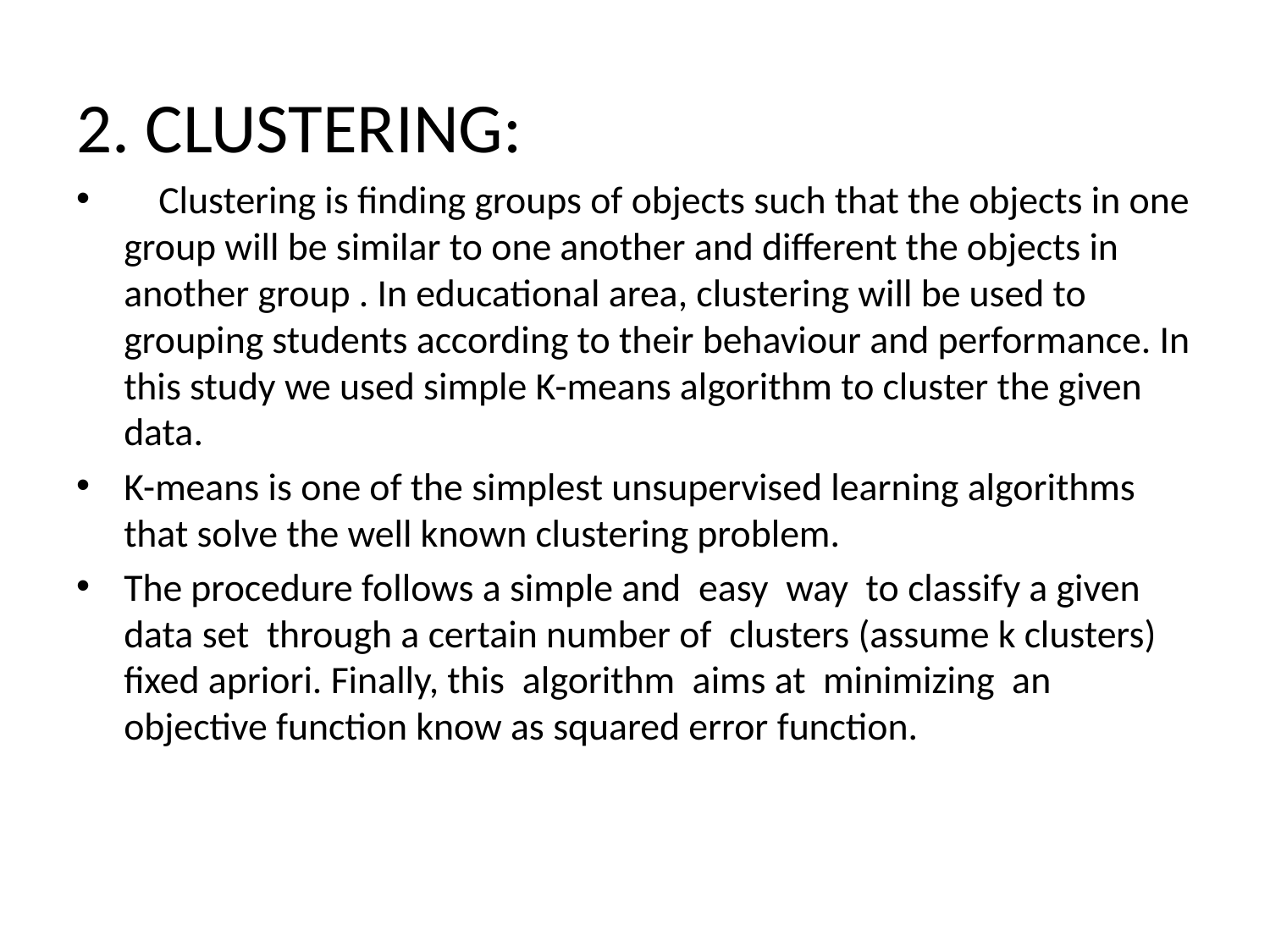

2. CLUSTERING:
    Clustering is finding groups of objects such that the objects in one group will be similar to one another and different the objects in another group . In educational area, clustering will be used to grouping students according to their behaviour and performance. In this study we used simple K-means algorithm to cluster the given data.
K-means is one of the simplest unsupervised learning algorithms that solve the well known clustering problem.
The procedure follows a simple and  easy  way  to classify a given data set  through a certain number of  clusters (assume k clusters) fixed apriori. Finally, this  algorithm  aims at  minimizing  an objective function know as squared error function.